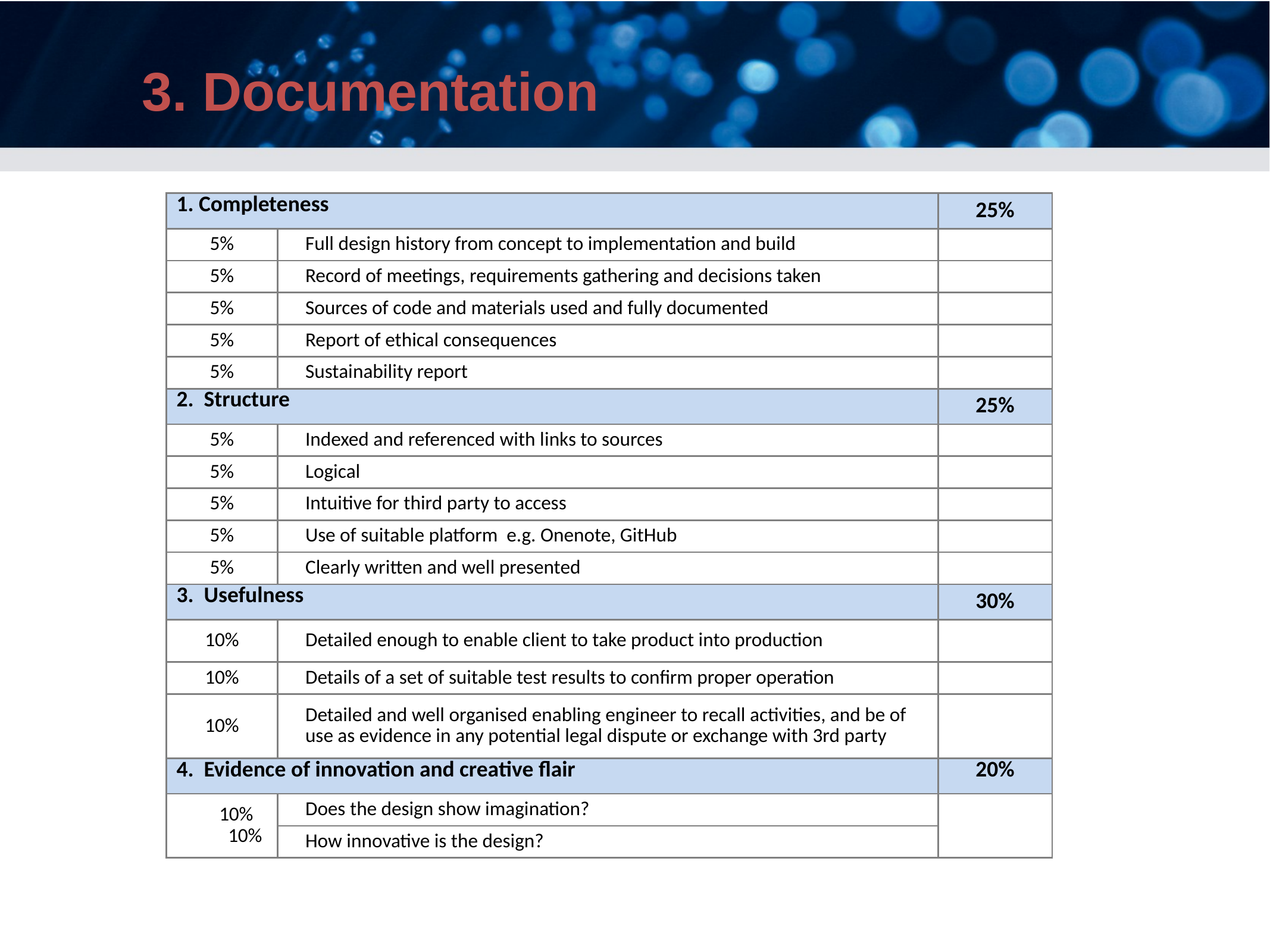

3. Documentation
| 1. Completeness |  | 25% |
| --- | --- | --- |
| 5% | Full design history from concept to implementation and build |  |
| 5% | Record of meetings, requirements gathering and decisions taken |  |
| 5% | Sources of code and materials used and fully documented |  |
| 5% | Report of ethical consequences |  |
| 5% | Sustainability report |  |
| 2. Structure |  | 25% |
| 5% | Indexed and referenced with links to sources |  |
| 5% | Logical |  |
| 5% | Intuitive for third party to access |  |
| 5% | Use of suitable platform e.g. Onenote, GitHub |  |
| 5% | Clearly written and well presented |  |
| 3. Usefulness |  | 30% |
| 10% | Detailed enough to enable client to take product into production |  |
| 10% | Details of a set of suitable test results to confirm proper operation |  |
| 10% | Detailed and well organised enabling engineer to recall activities, and be of use as evidence in any potential legal dispute or exchange with 3rd party |  |
| 4. Evidence of innovation and creative flair |  | 20% |
| 10% 10% | Does the design show imagination? |  |
|  | How innovative is the design? |  |